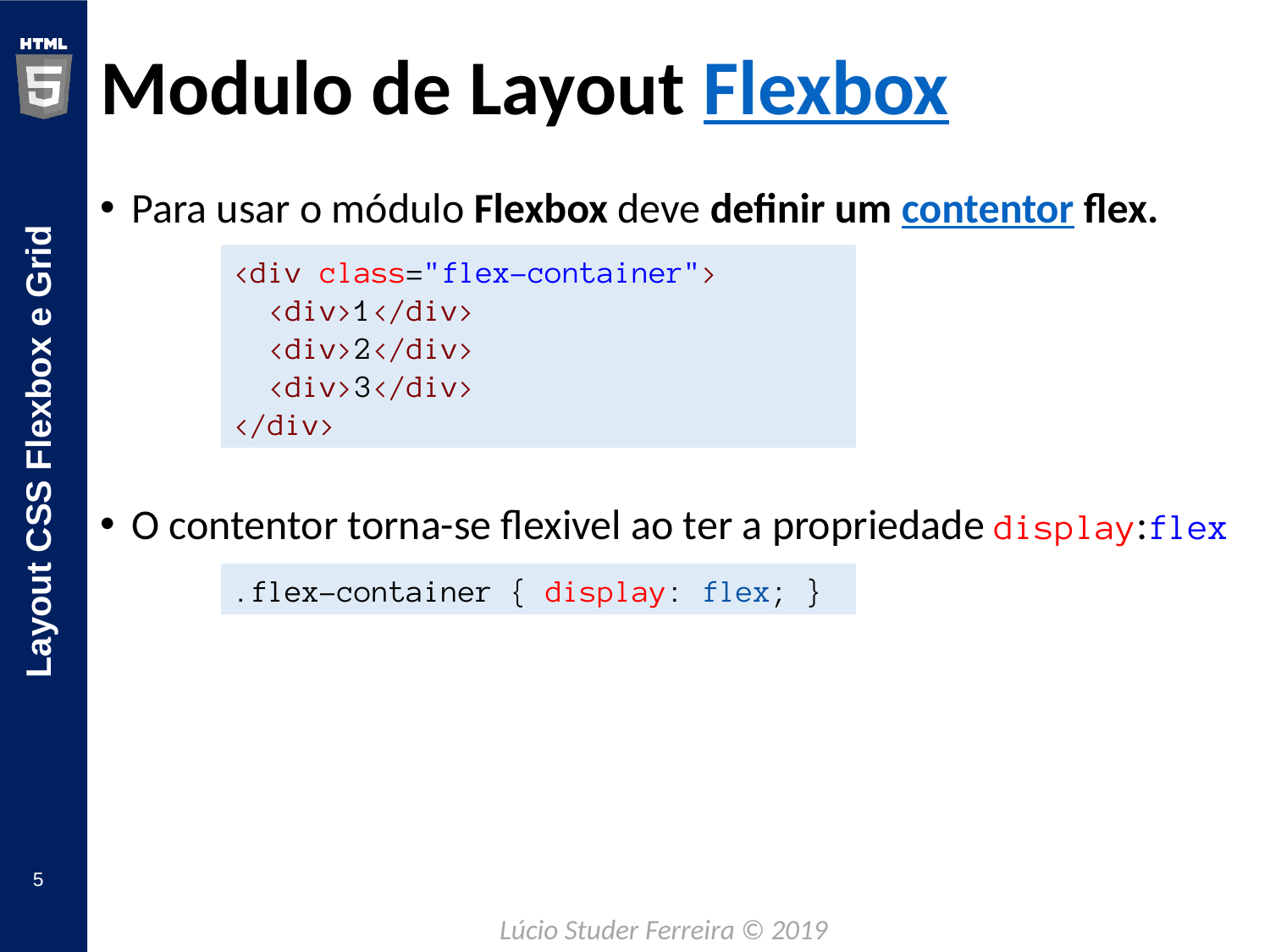

# Modulo de Layout Flexbox
Para usar o módulo Flexbox deve definir um contentor flex.

O contentor torna-se flexivel ao ter a propriedade display:flex

<div class="flex-container">
  <div>1</div>
  <div>2</div>
  <div>3</div>
</div>
.flex-container { display: flex; }